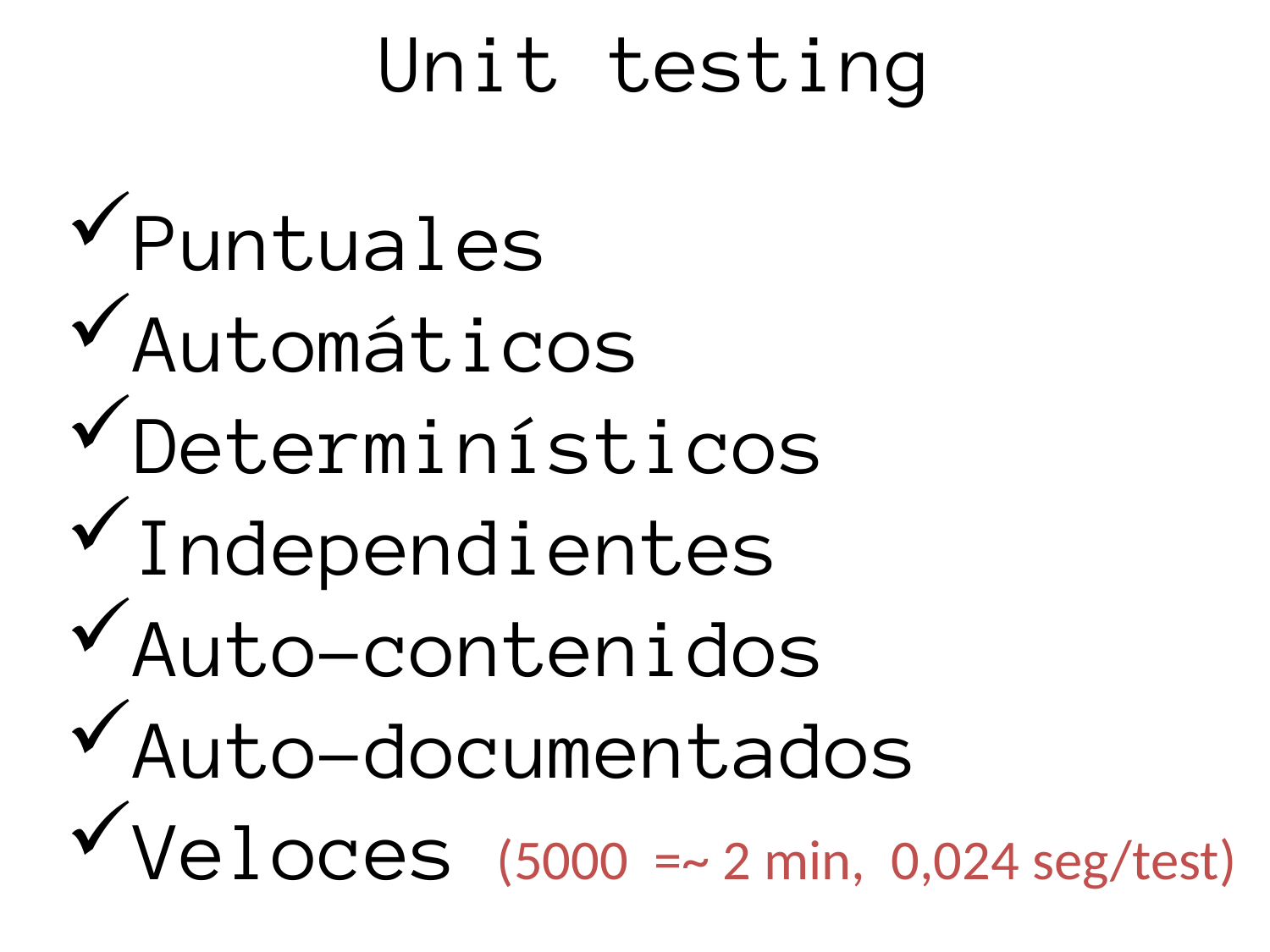

Unit testing
Puntuales
Automáticos
Determinísticos
Independientes
Auto-contenidos
Auto-documentados
Veloces (5000  =~ 2 min,  0,024 seg/test)